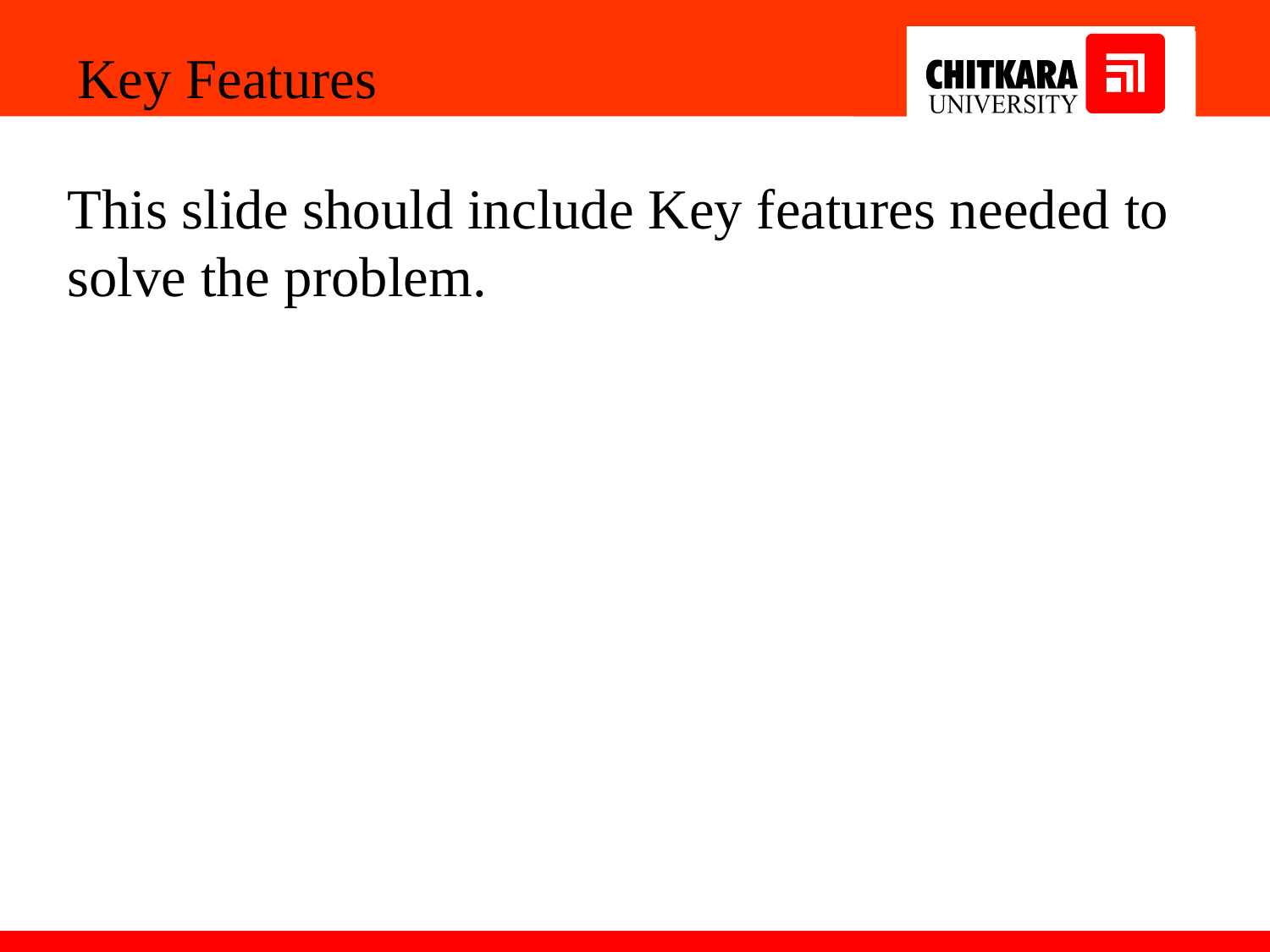

Key Features
This slide should include Key features needed to solve the problem.